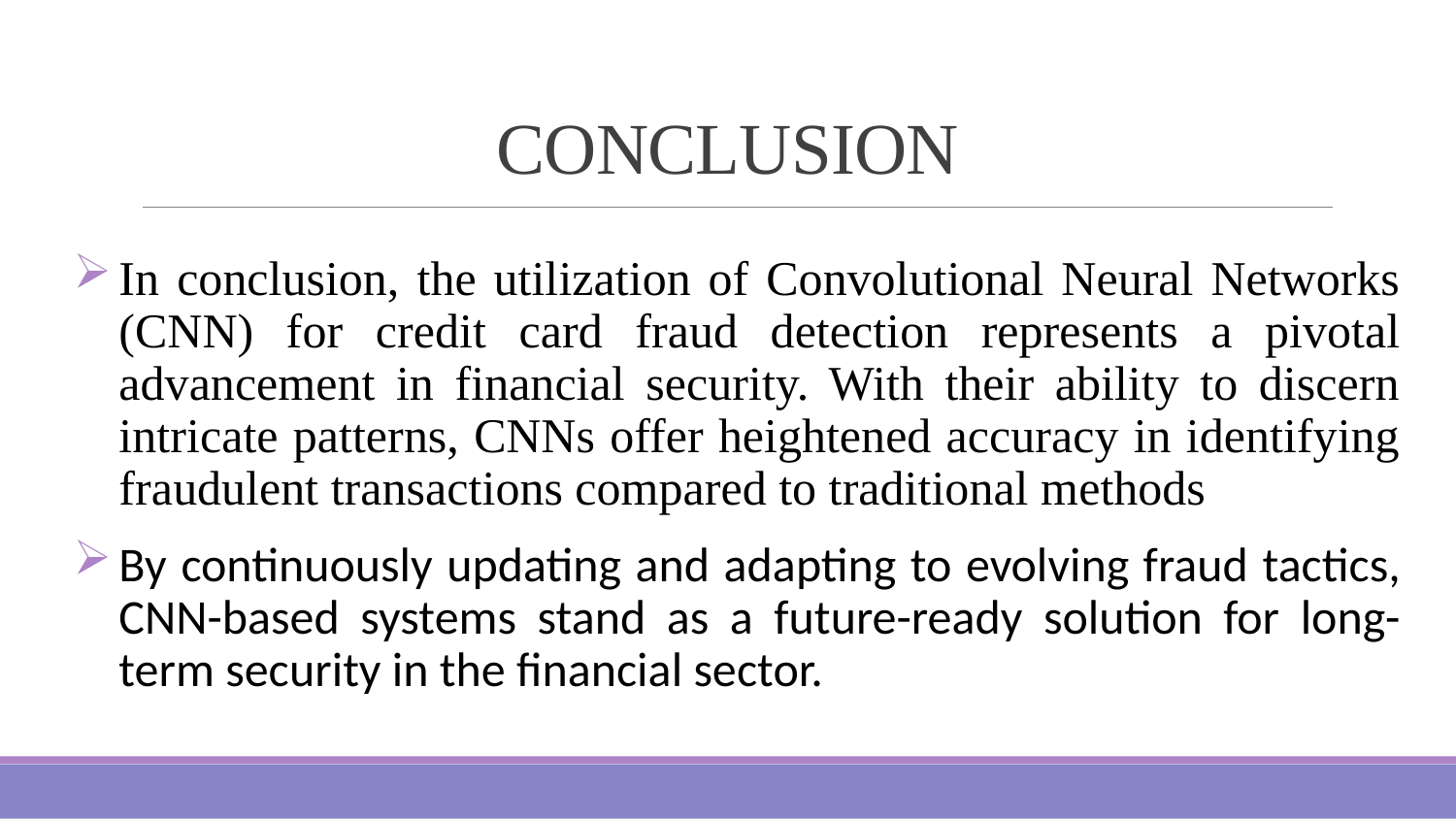

# CONCLUSION
In conclusion, the utilization of Convolutional Neural Networks (CNN) for credit card fraud detection represents a pivotal advancement in financial security. With their ability to discern intricate patterns, CNNs offer heightened accuracy in identifying fraudulent transactions compared to traditional methods
By continuously updating and adapting to evolving fraud tactics, CNN-based systems stand as a future-ready solution for long-term security in the financial sector.